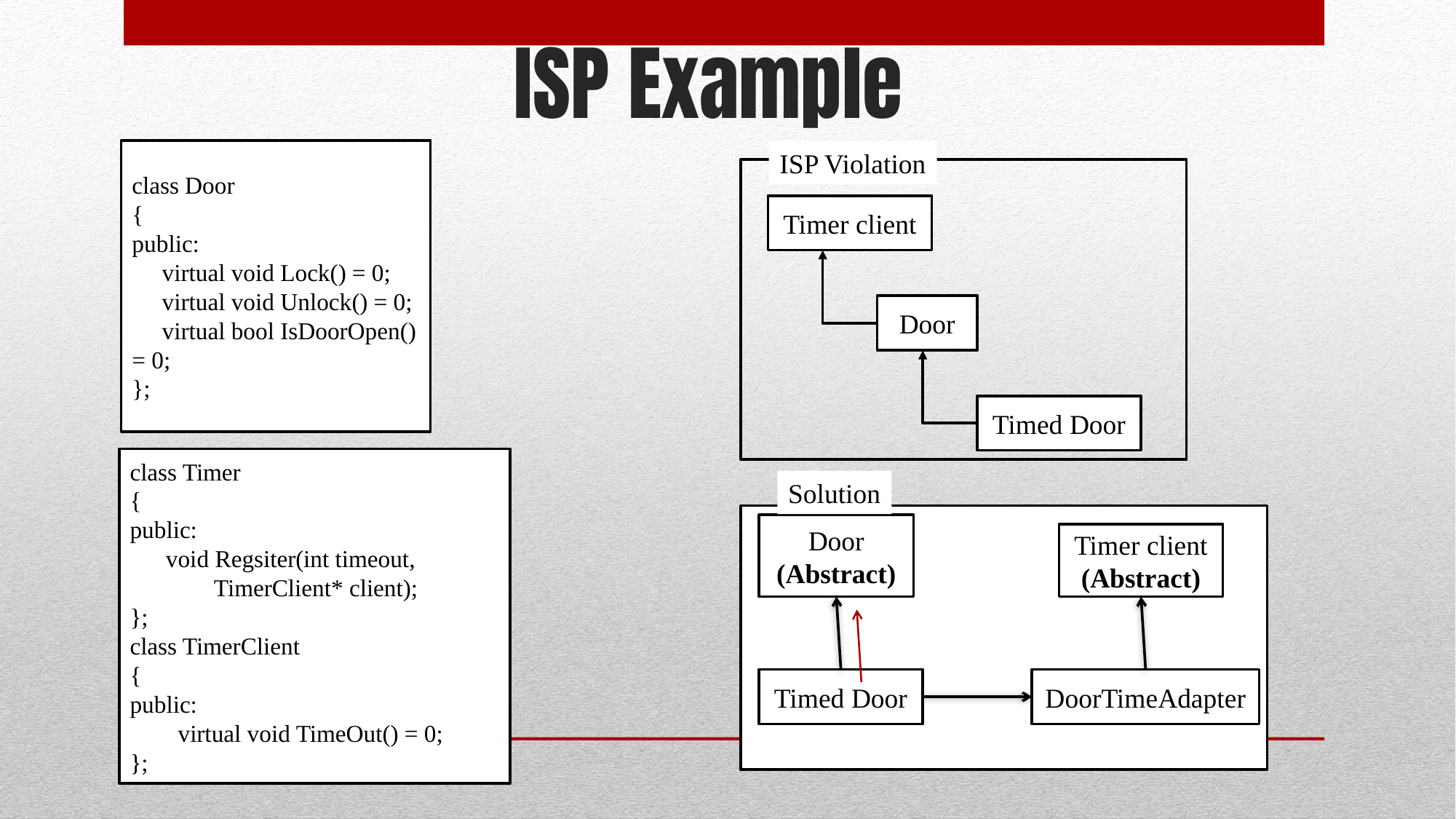

# ISP Example
class Door
{
public:
     virtual void Lock() = 0;
     virtual void Unlock() = 0;
     virtual bool IsDoorOpen() = 0;
};
ISP Violation

Timer client
Door
Timed Door
class Timer
{
public:
      void Regsiter(int timeout,
              TimerClient* client);
};
class TimerClient
{
public:
        virtual void TimeOut() = 0;
};
Solution

Door (Abstract)
Timer client
(Abstract)
Timed Door
DoorTimeAdapter